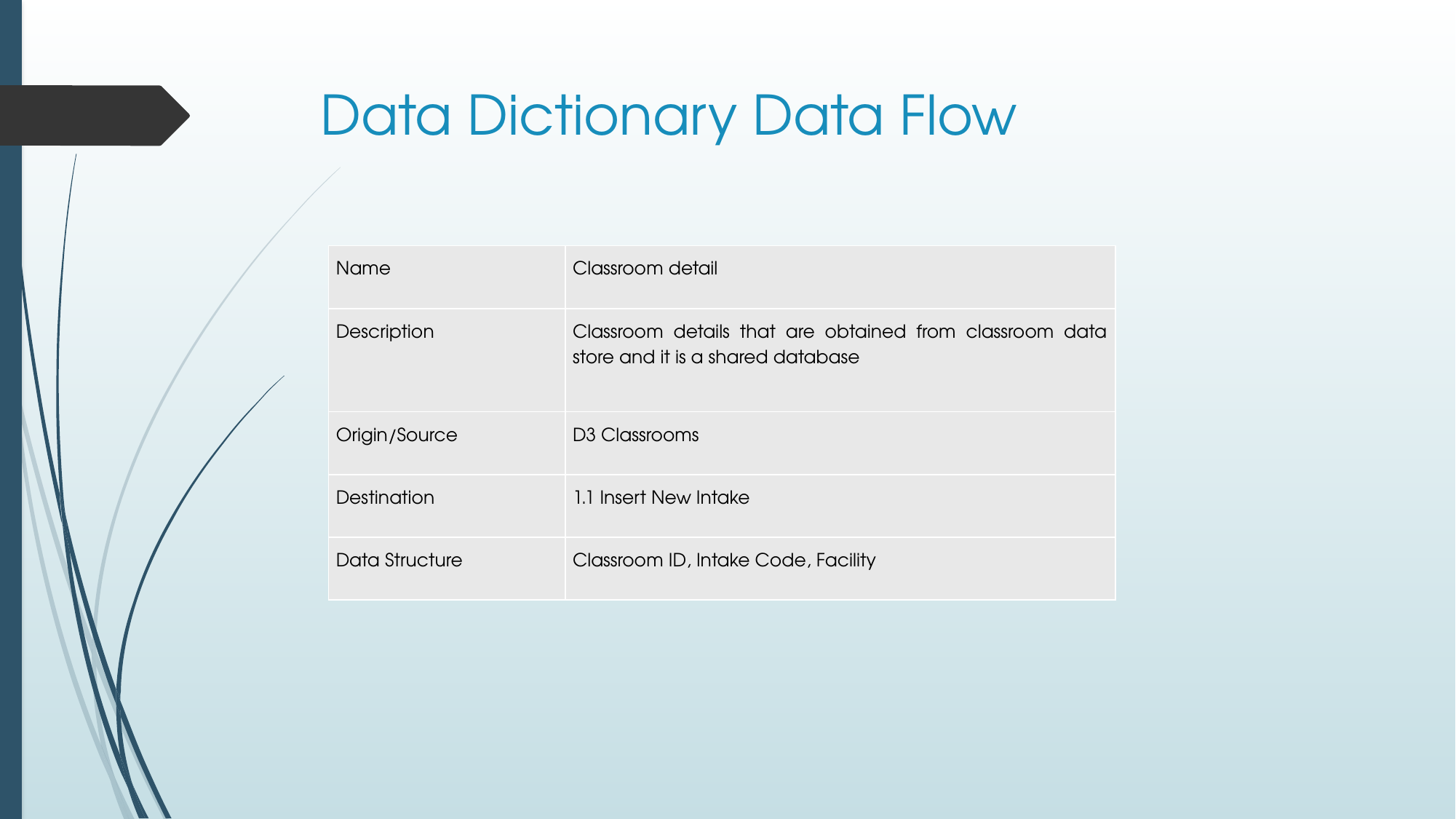

# Data Dictionary Data Flow
| Name | Classroom detail |
| --- | --- |
| Description | Classroom details that are obtained from classroom data store and it is a shared database |
| Origin/Source | D3 Classrooms |
| Destination | 1.1 Insert New Intake |
| Data Structure | Classroom ID, Intake Code, Facility |